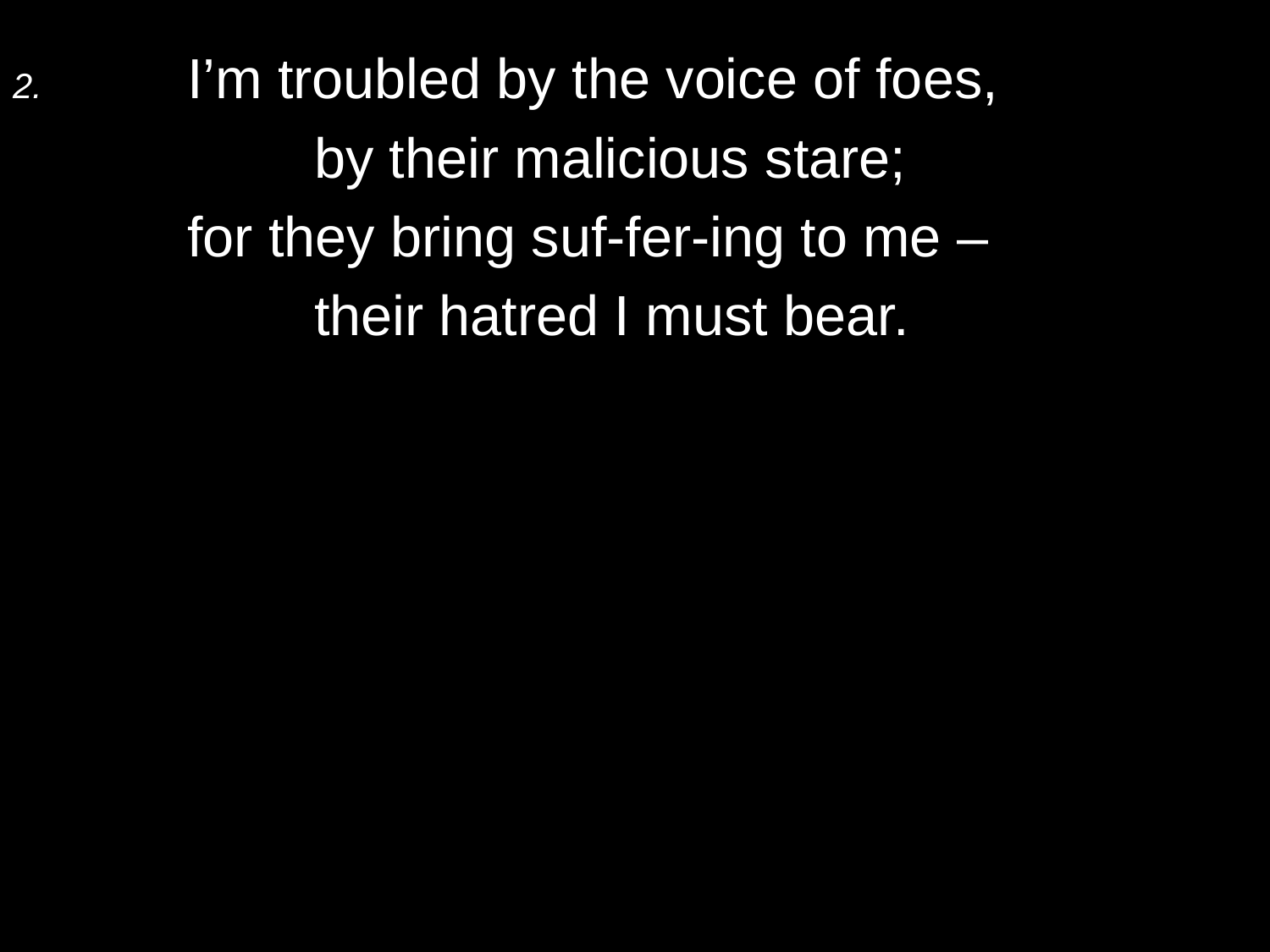

2.	I’m troubled by the voice of foes,
		by their malicious stare;
	for they bring suf-fer-ing to me –
		their hatred I must bear.